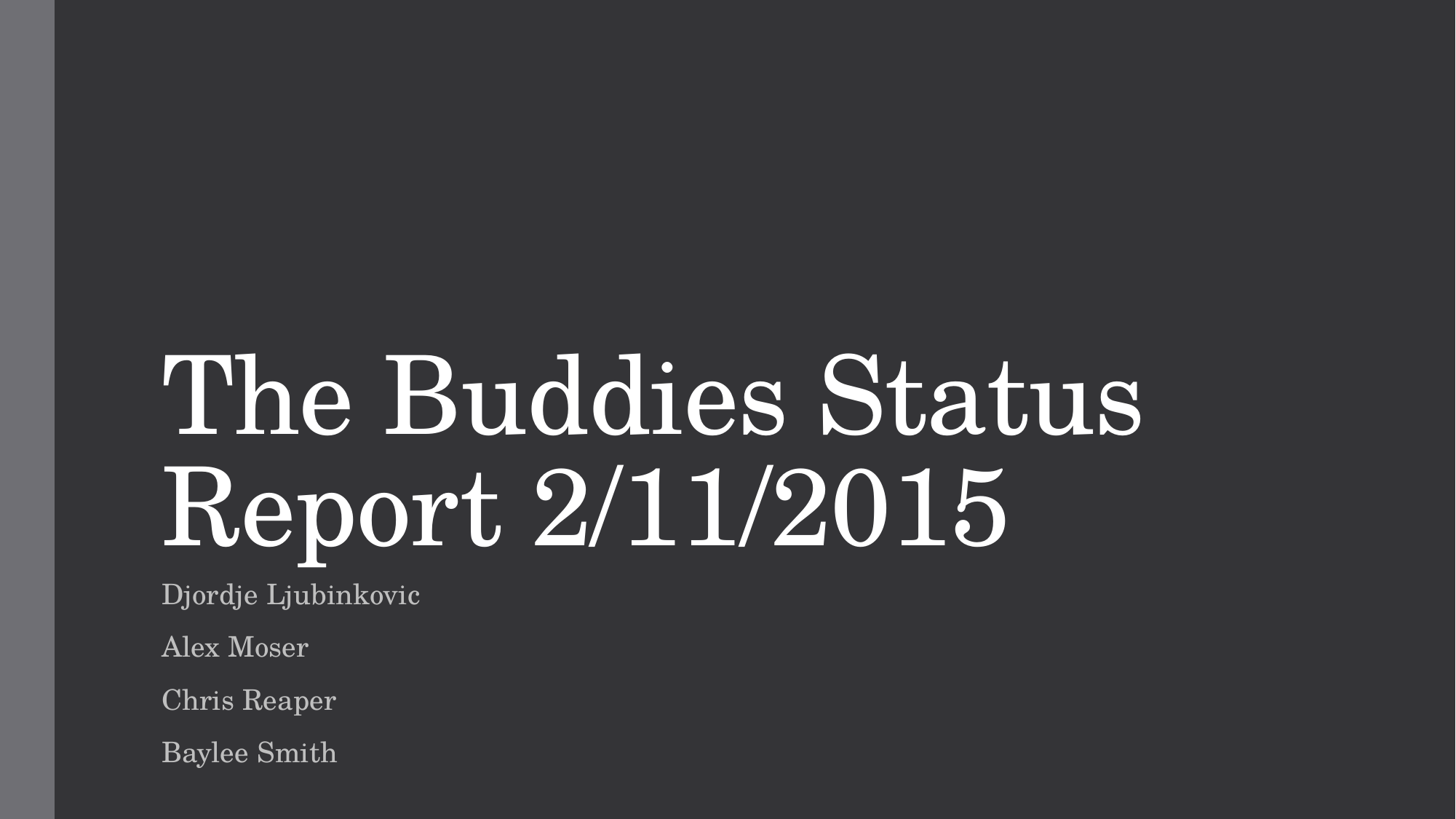

# The Buddies Status Report 2/11/2015
Djordje Ljubinkovic
Alex Moser
Chris Reaper
Baylee Smith